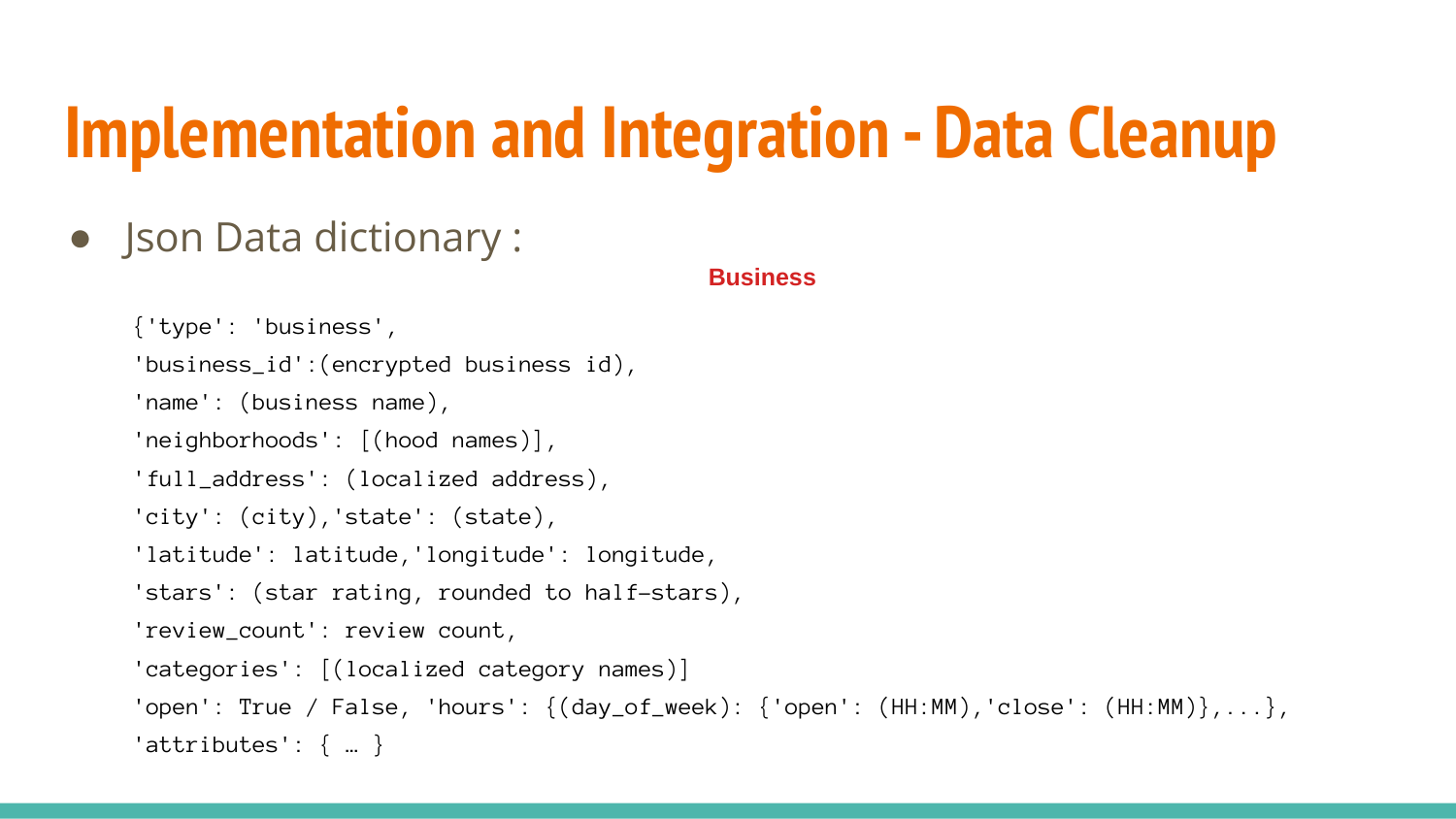

# Implementation and Integration - Data Cleanup

Json Data dictionary :

Business
{'type': 'business',
'business_id':(encrypted business id),
'name': (business name),
'neighborhoods': [(hood names)],
'full_address': (localized address),
'city': (city),'state': (state),
'latitude': latitude,'longitude': longitude,
'stars': (star rating, rounded to half-stars),
'review_count': review count,
'categories': [(localized category names)]
'open': True / False, 'hours': {(day_of_week): {'open': (HH:MM),'close': (HH:MM)},...},
'attributes': { … }